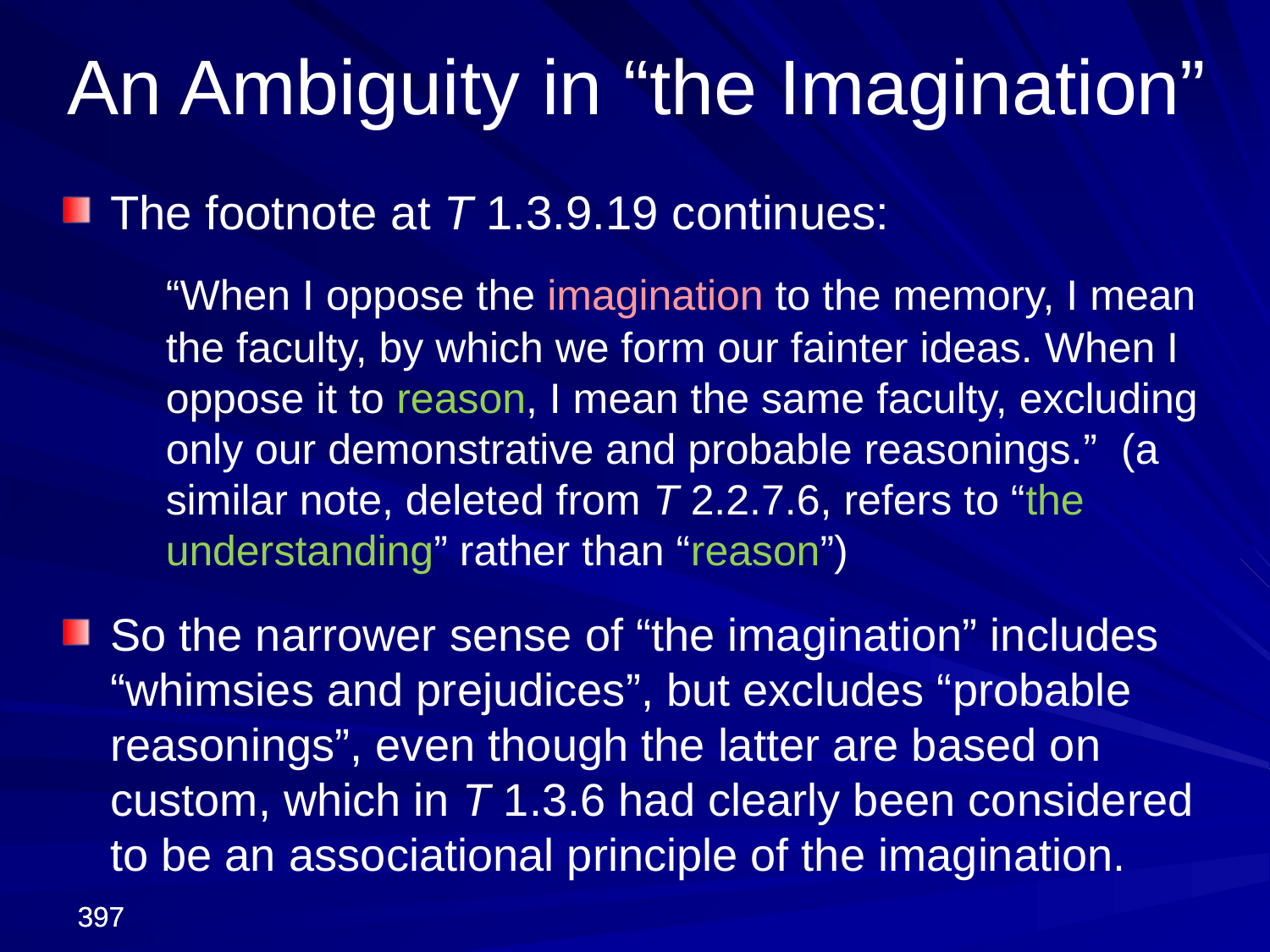

An Ambiguity in “the Imagination”
The footnote at T 1.3.9.19 continues:
	“When I oppose the imagination to the memory, I mean the faculty, by which we form our fainter ideas. When I oppose it to reason, I mean the same faculty, excluding only our demonstrative and probable reasonings.”  (a similar note, deleted from T 2.2.7.6, refers to “the understanding” rather than “reason”)
So the narrower sense of “the imagination” includes “whimsies and prejudices”, but excludes “probable reasonings”, even though the latter are based on custom, which in T 1.3.6 had clearly been considered to be an associational principle of the imagination.
397
397